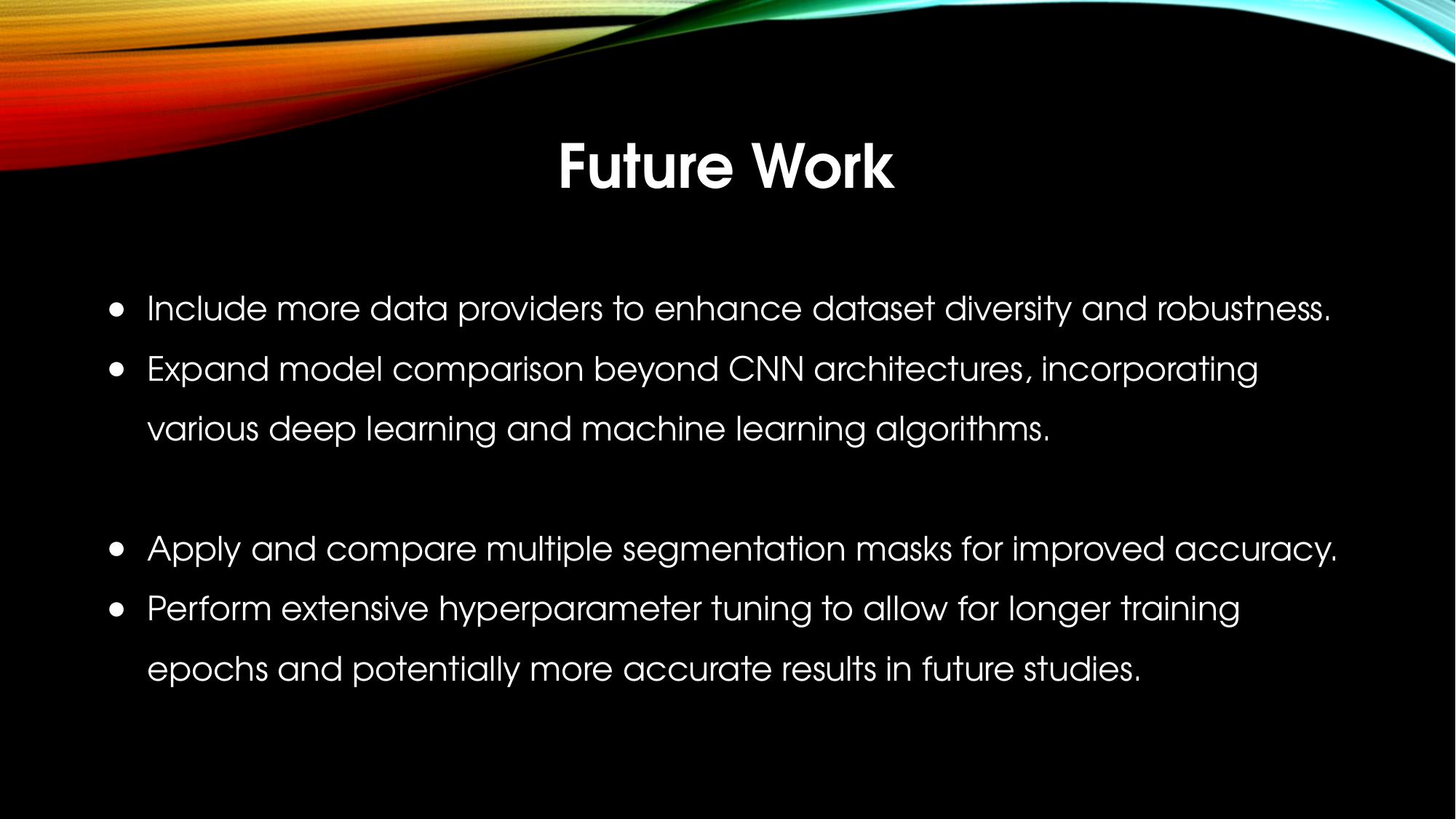

# Future Work
Include more data providers to enhance dataset diversity and robustness.
Expand model comparison beyond CNN architectures, incorporating various deep learning and machine learning algorithms.
Apply and compare multiple segmentation masks for improved accuracy.
Perform extensive hyperparameter tuning to allow for longer training epochs and potentially more accurate results in future studies.